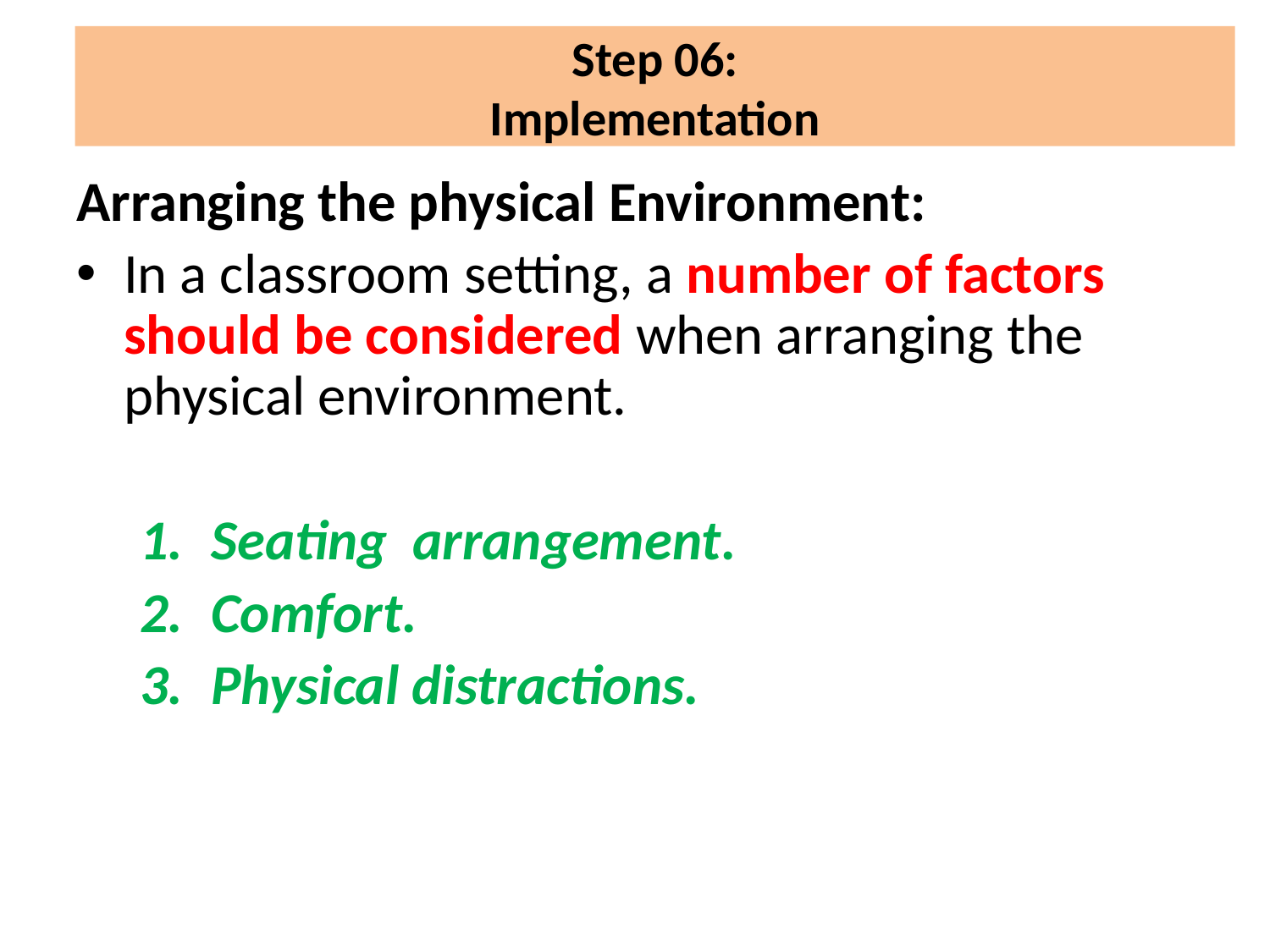

# Step 06: Implementation
Arranging the physical Environment:
In a classroom setting, a number of factors should be considered when arrang­ing the physical environment.

Seating  arrangement.
Comfort.
Physical distractions.